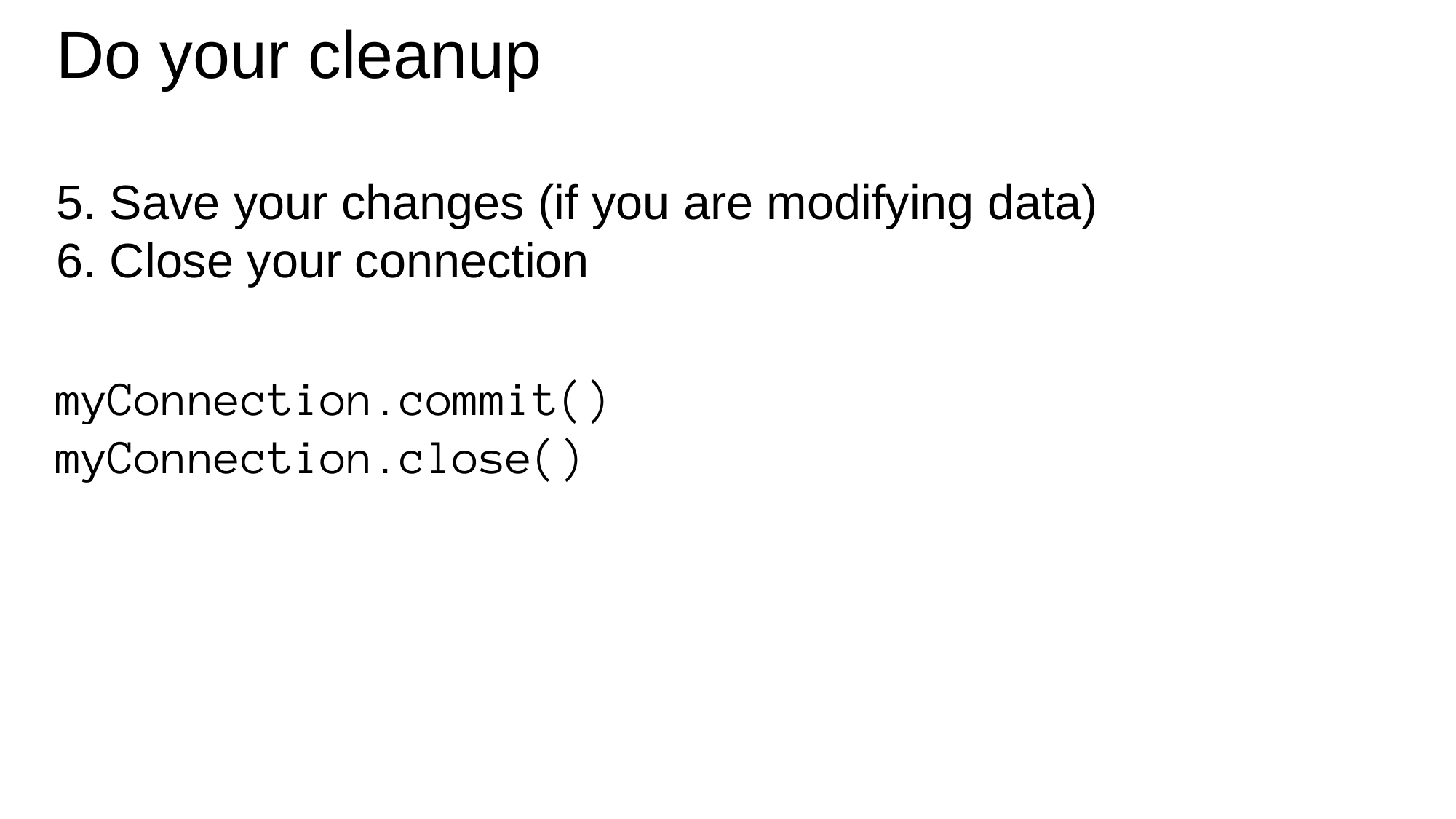

# Do your cleanup
5. Save your changes (if you are modifying data)
6. Close your connection

myConnection.commit()
myConnection.close()